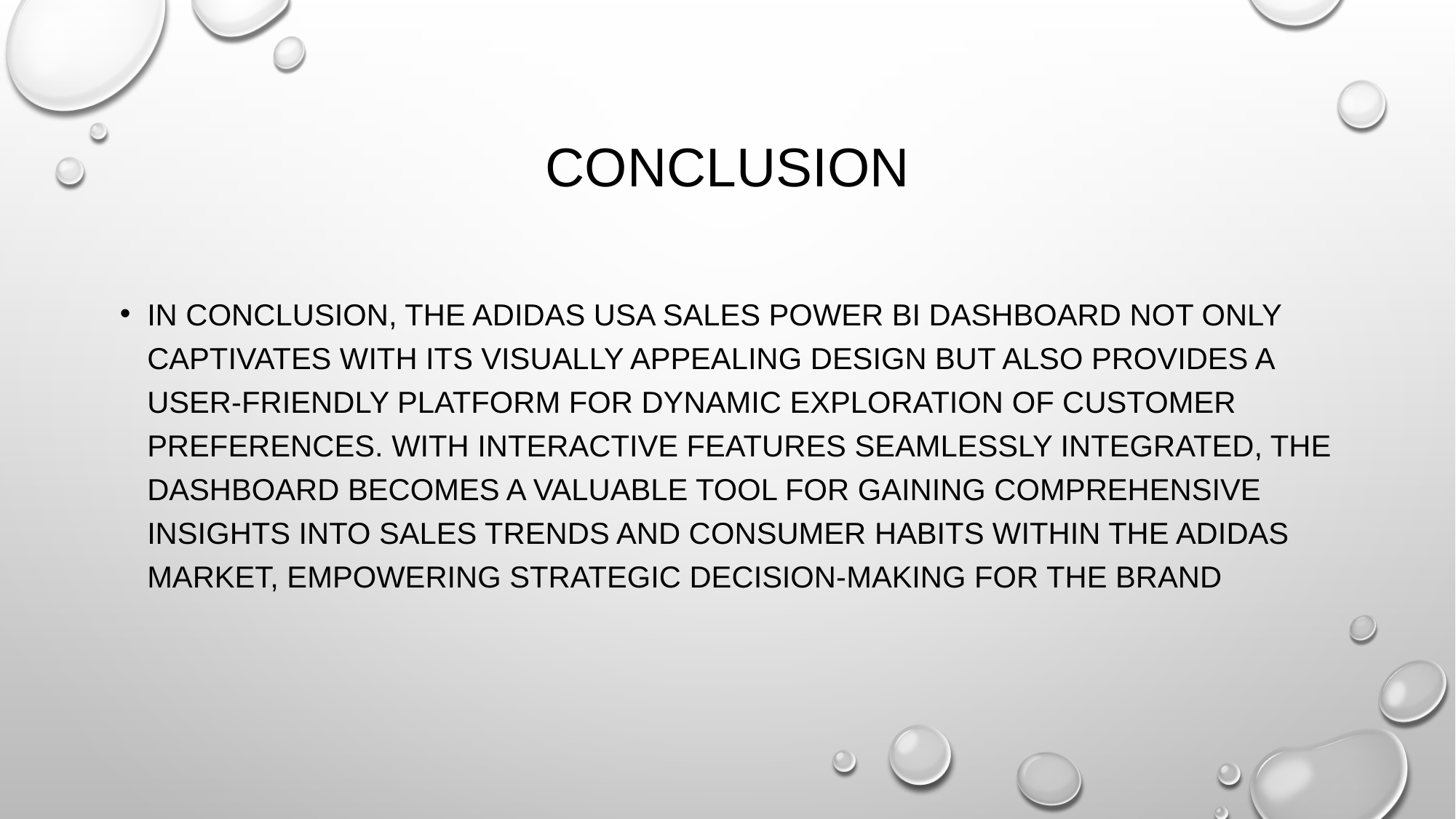

# CONCLUSION
In conclusion, the Adidas USA Sales Power BI dashboard not only captivates with its visually appealing design but also provides a user-friendly platform for dynamic exploration of customer preferences. With interactive features seamlessly integrated, the dashboard becomes a valuable tool for gaining comprehensive insights into sales trends and consumer habits within the Adidas market, empowering strategic decision-making for the brand